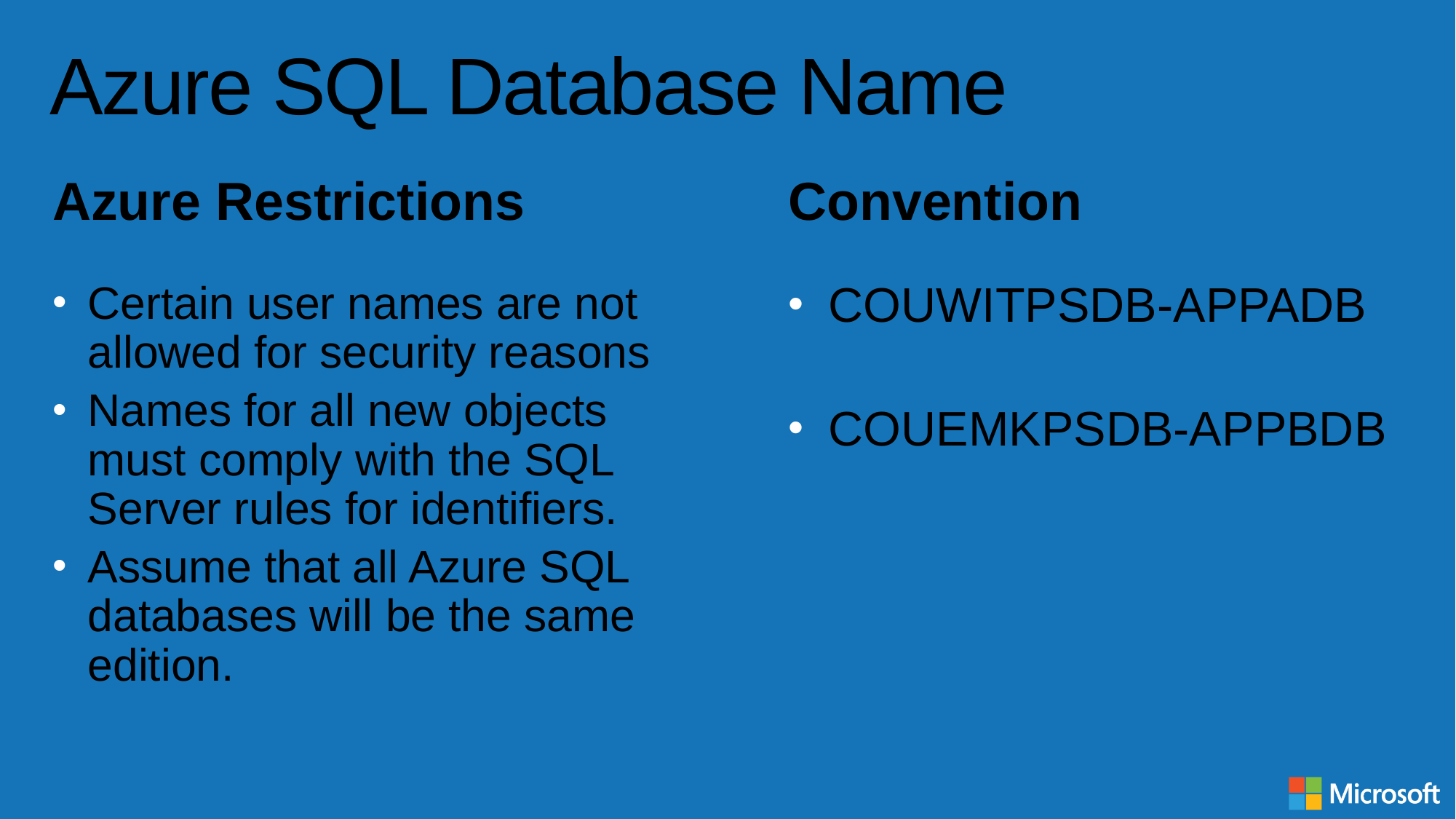

# Azure SQL Database Name
Azure Restrictions
Convention
COUWITPSDB-APPADB

COUEMKPSDB-APPBDB
Certain user names are not allowed for security reasons
Names for all new objects must comply with the SQL Server rules for identifiers.
Assume that all Azure SQL databases will be the same edition.